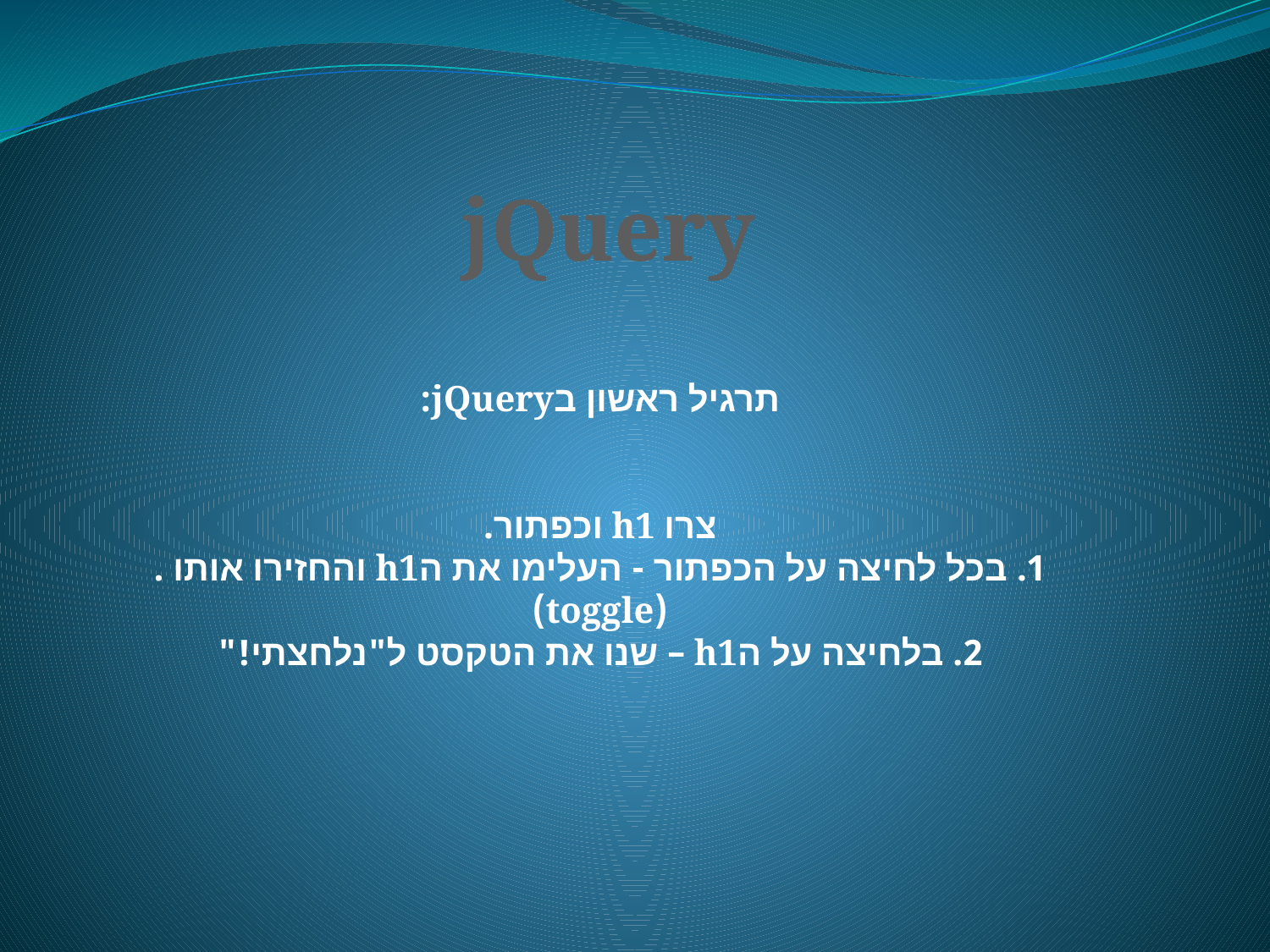

jQuery
תרגיל ראשון בjQuery:

צרו h1 וכפתור.
1. בכל לחיצה על הכפתור - העלימו את הh1 והחזירו אותו .
(toggle)
2. בלחיצה על הh1 – שנו את הטקסט ל"נלחצתי!"